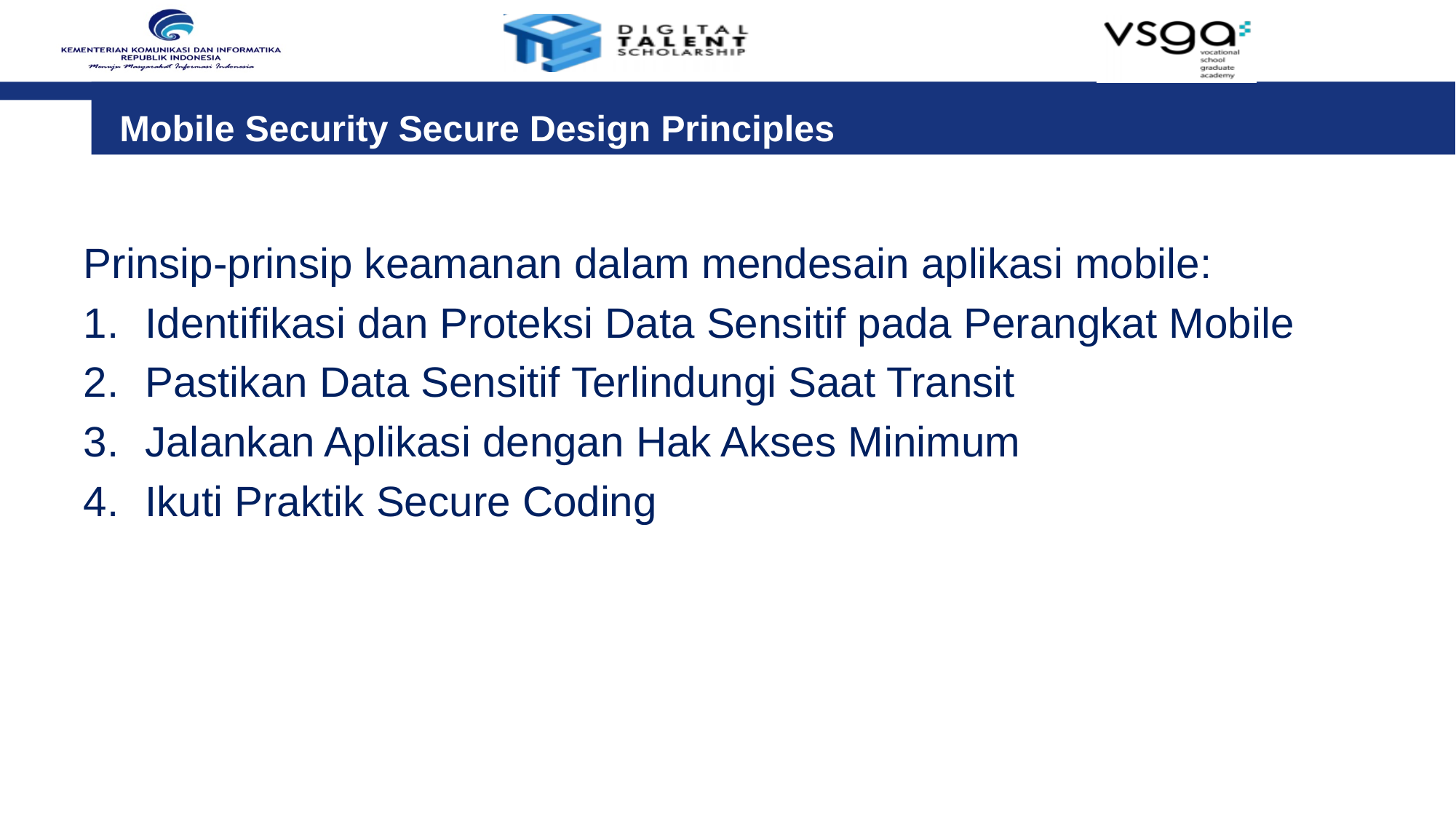

Mobile Security Secure Design Principles

Prinsip-prinsip keamanan dalam mendesain aplikasi mobile:
Identifikasi dan Proteksi Data Sensitif pada Perangkat Mobile
Pastikan Data Sensitif Terlindungi Saat Transit
Jalankan Aplikasi dengan Hak Akses Minimum
Ikuti Praktik Secure Coding